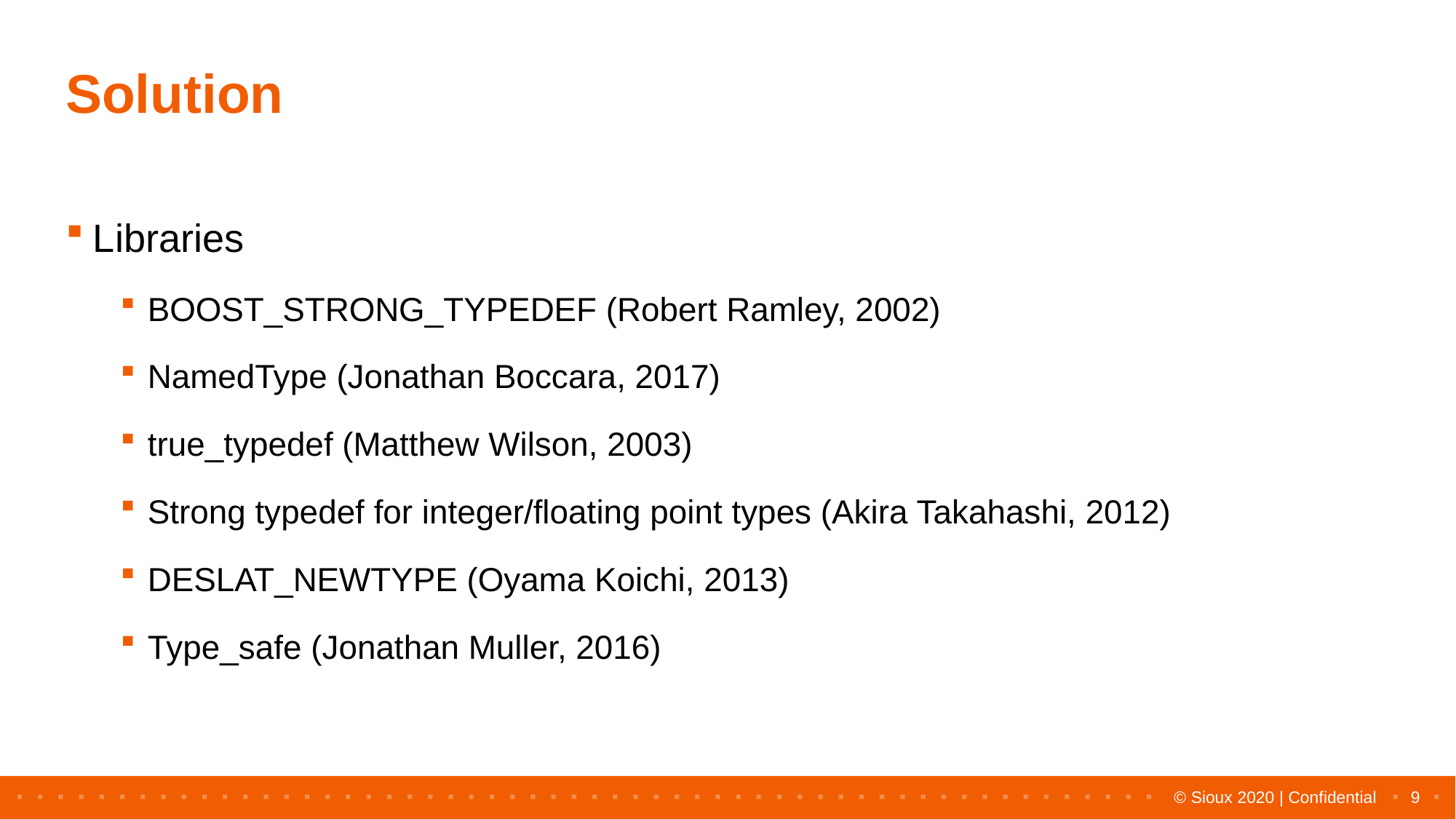

# Solution
Libraries
BOOST_STRONG_TYPEDEF (Robert Ramley, 2002)
NamedType (Jonathan Boccara, 2017)
true_typedef (Matthew Wilson, 2003)
Strong typedef for integer/floating point types (Akira Takahashi, 2012)
DESLAT_NEWTYPE (Oyama Koichi, 2013)
Type_safe (Jonathan Muller, 2016)

9
© Sioux 2020 | Confidential